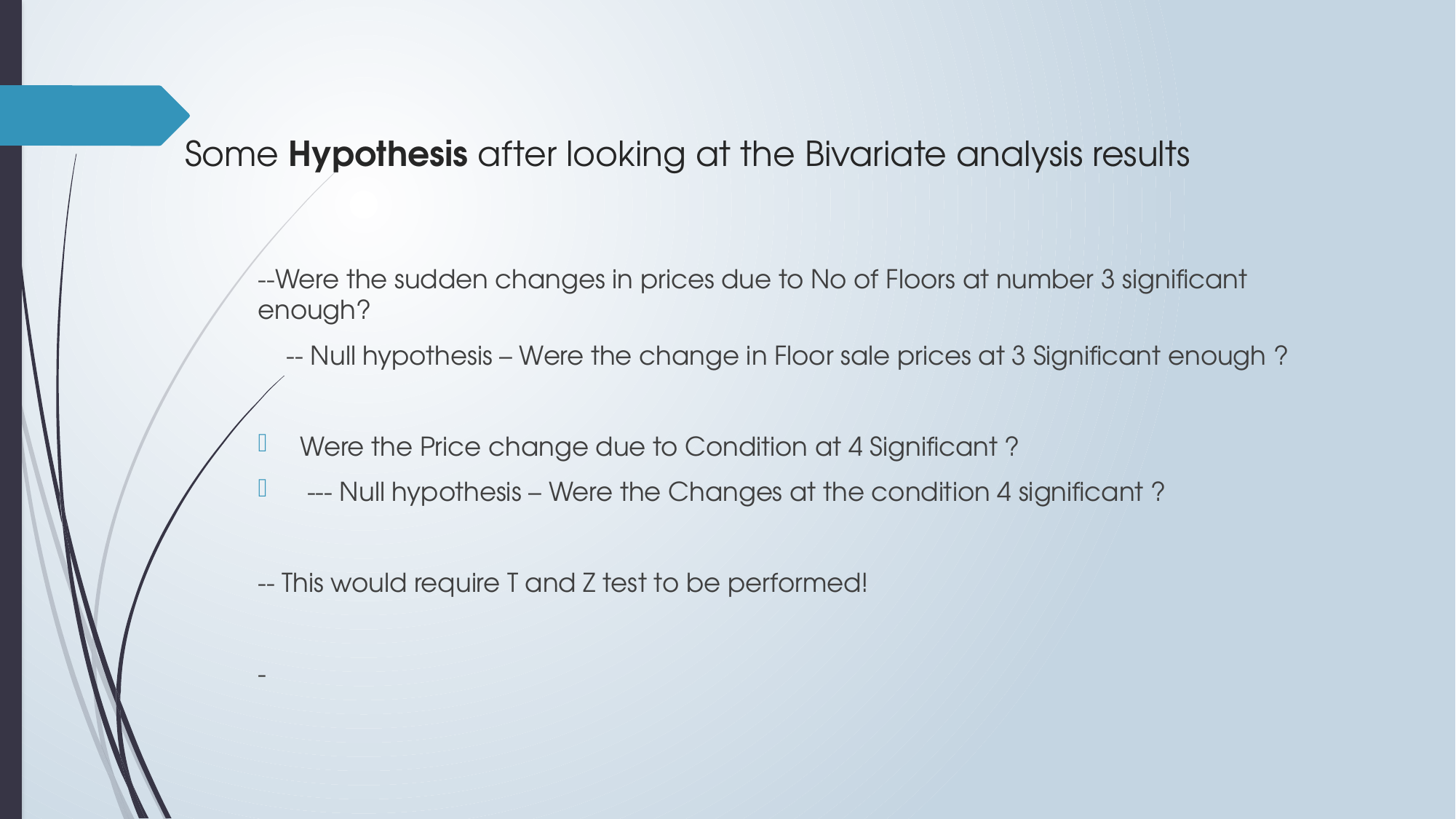

# Some Hypothesis after looking at the Bivariate analysis results
--Were the sudden changes in prices due to No of Floors at number 3 significant enough?
    -- Null hypothesis – Were the change in Floor sale prices at 3 Significant enough ?

Were the Price change due to Condition at 4 Significant ?
 --- Null hypothesis – Were the Changes at the condition 4 significant ?

-- This would require T and Z test to be performed!

-